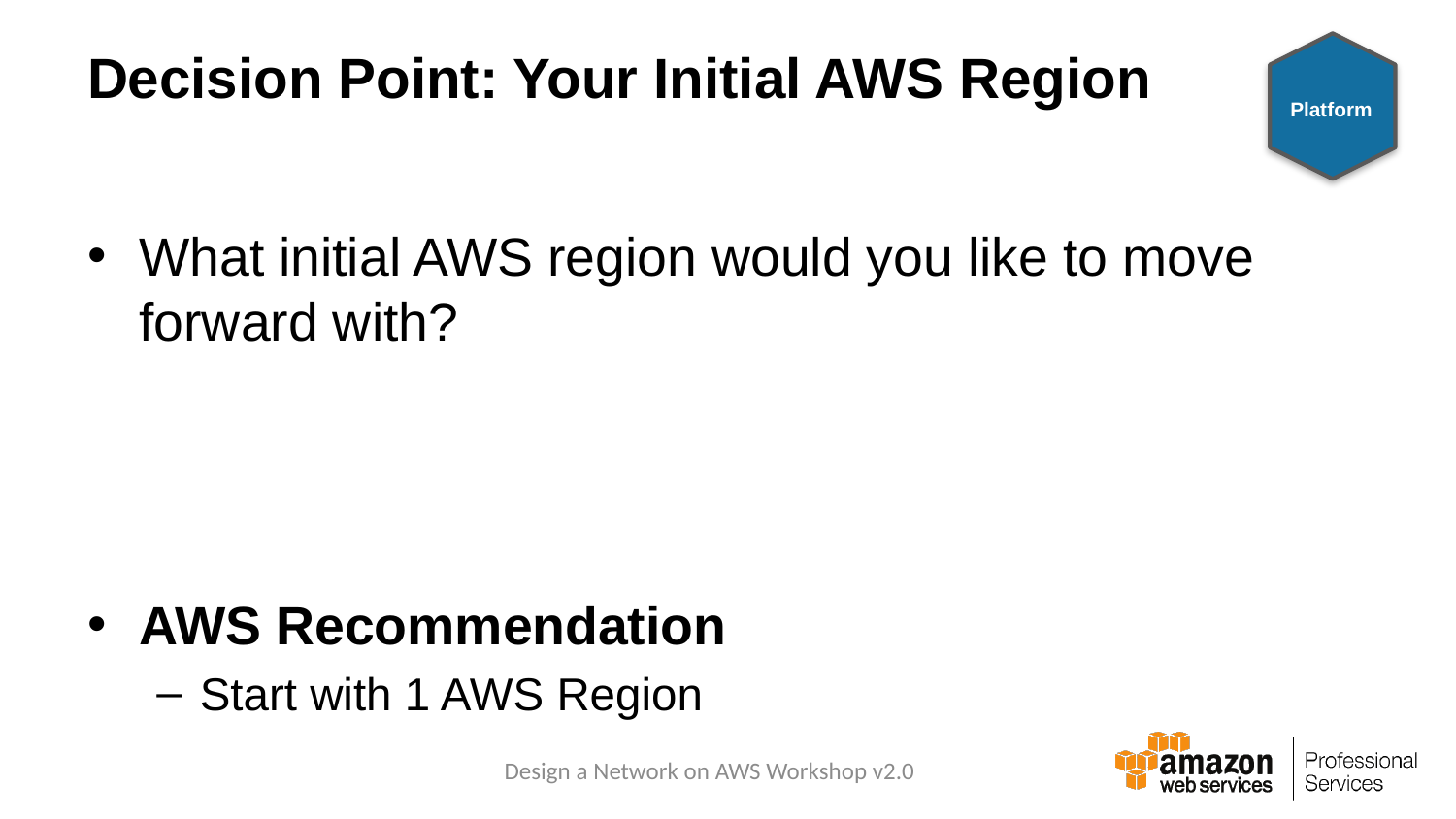

# Decision Point: Your Initial AWS Region

Platform

What initial AWS region would you like to move forward with?

AWS Recommendation
Start with 1 AWS Region

Design a Network on AWS Workshop v2.0